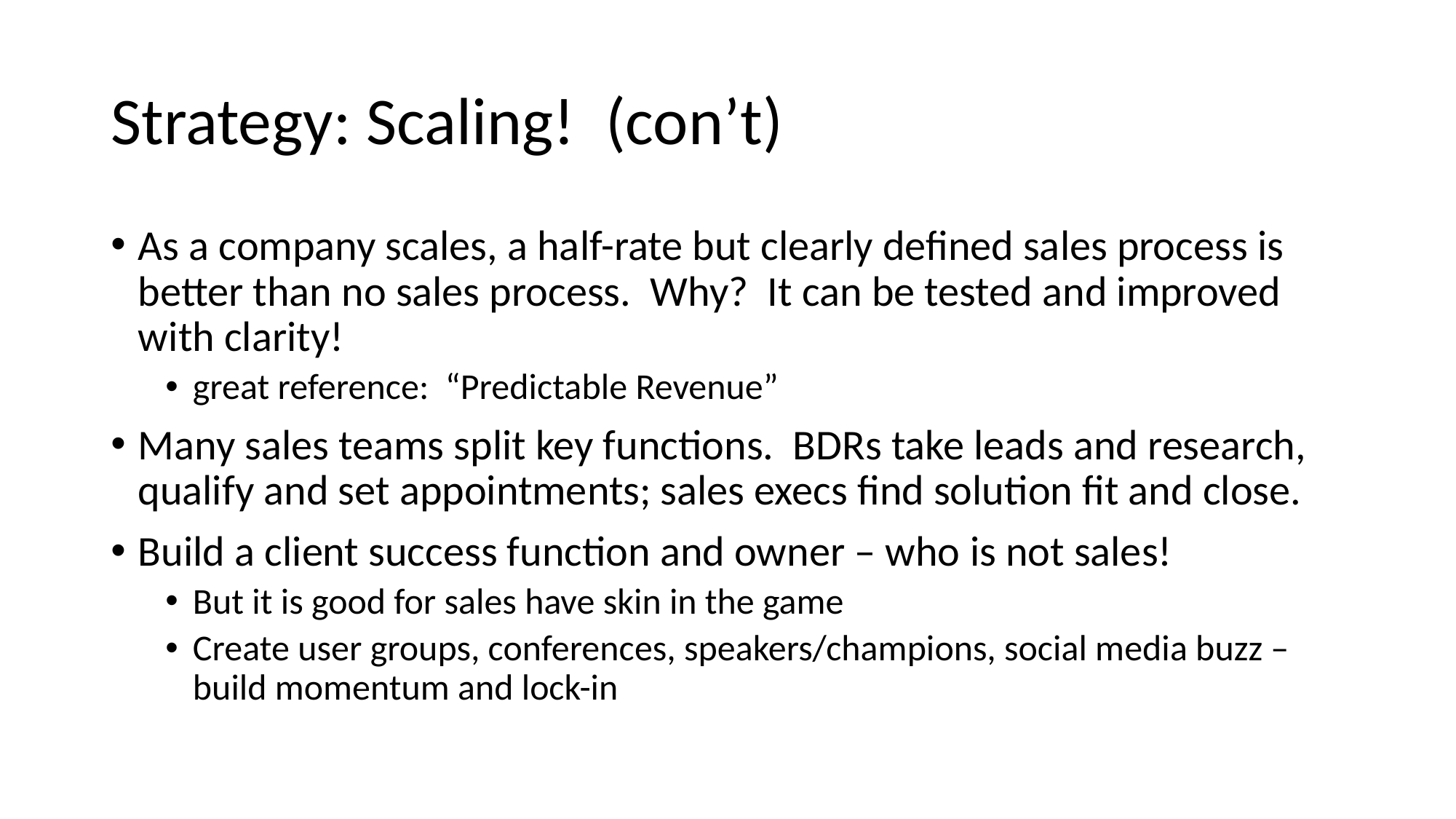

# Strategy: Scaling!  (con’t)
As a company scales, a half-rate but clearly defined sales process is better than no sales process.  Why?  It can be tested and improved with clarity!
great reference:  “Predictable Revenue”
Many sales teams split key functions.  BDRs take leads and research, qualify and set appointments; sales execs find solution fit and close.
Build a client success function and owner – who is not sales!
But it is good for sales have skin in the game
Create user groups, conferences, speakers/champions, social media buzz – build momentum and lock-in